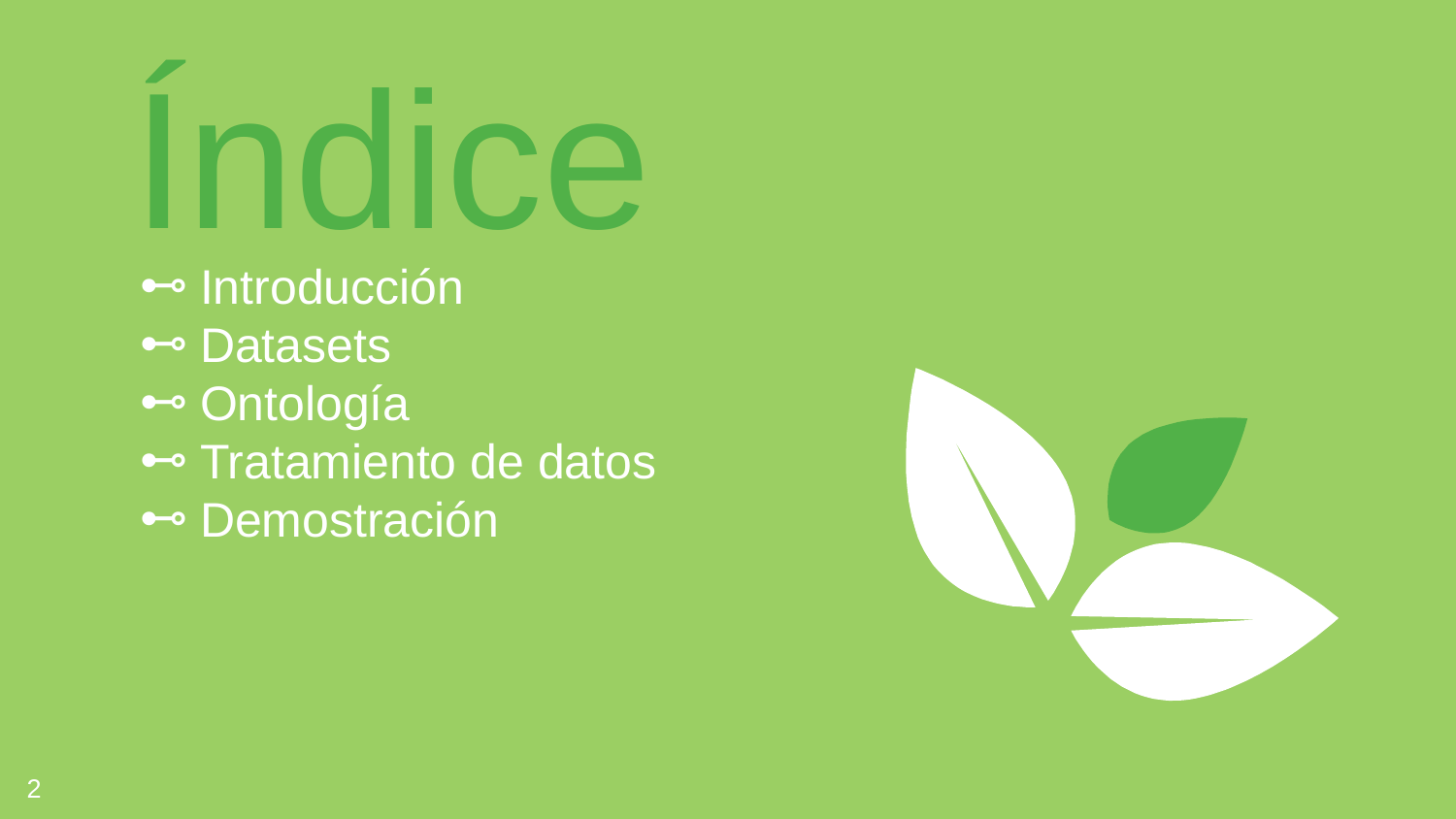

Índice
Introducción
Datasets
Ontología
Tratamiento de datos
Demostración

2